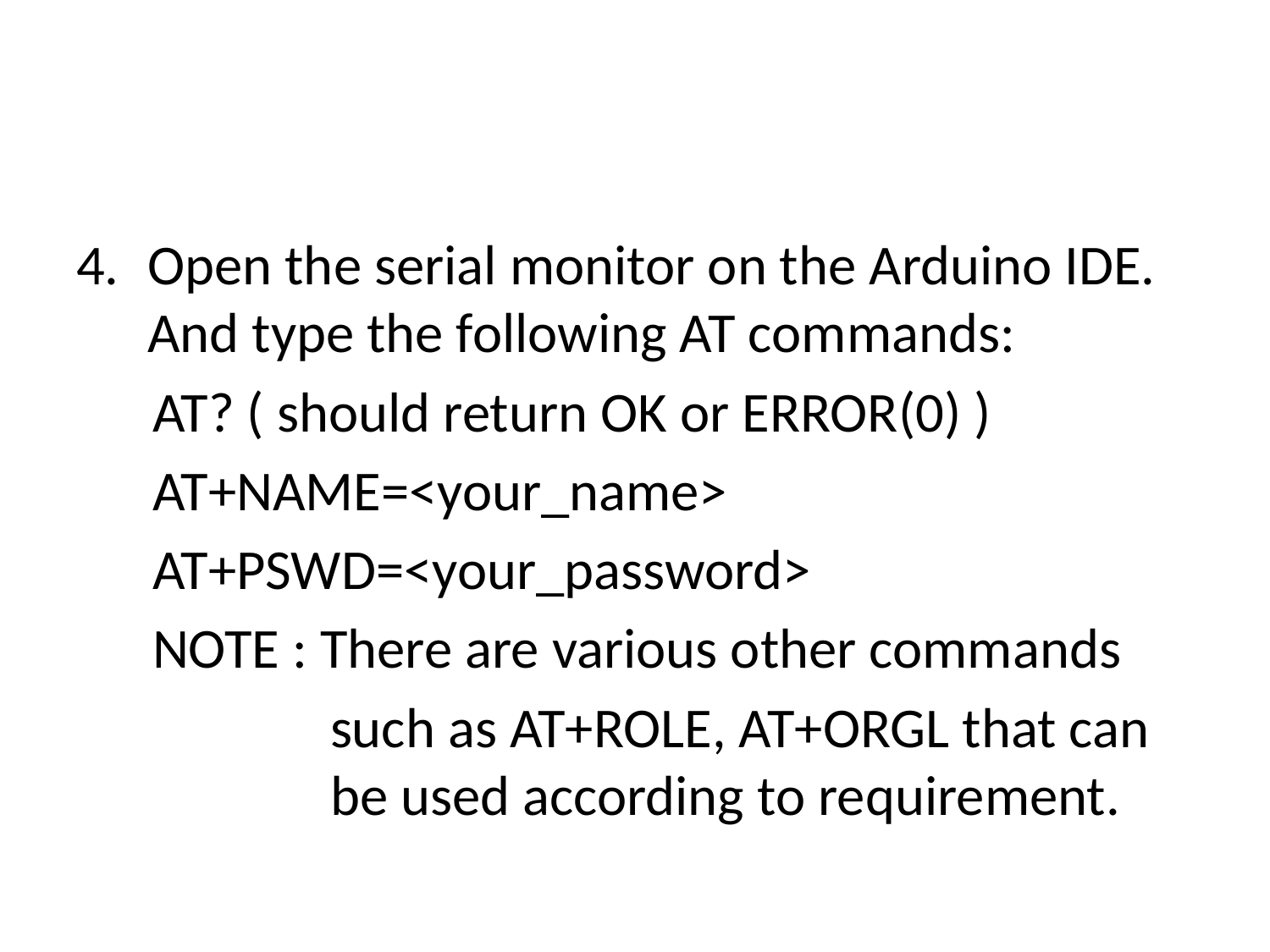

#
Open the serial monitor on the Arduino IDE. And type the following AT commands:
      AT? ( should return OK or ERROR(0) )
      AT+NAME=<your_name>
      AT+PSWD=<your_password>
      NOTE : There are various other commands
                    such as AT+ROLE, AT+ORGL that can 		be used according to requirement.